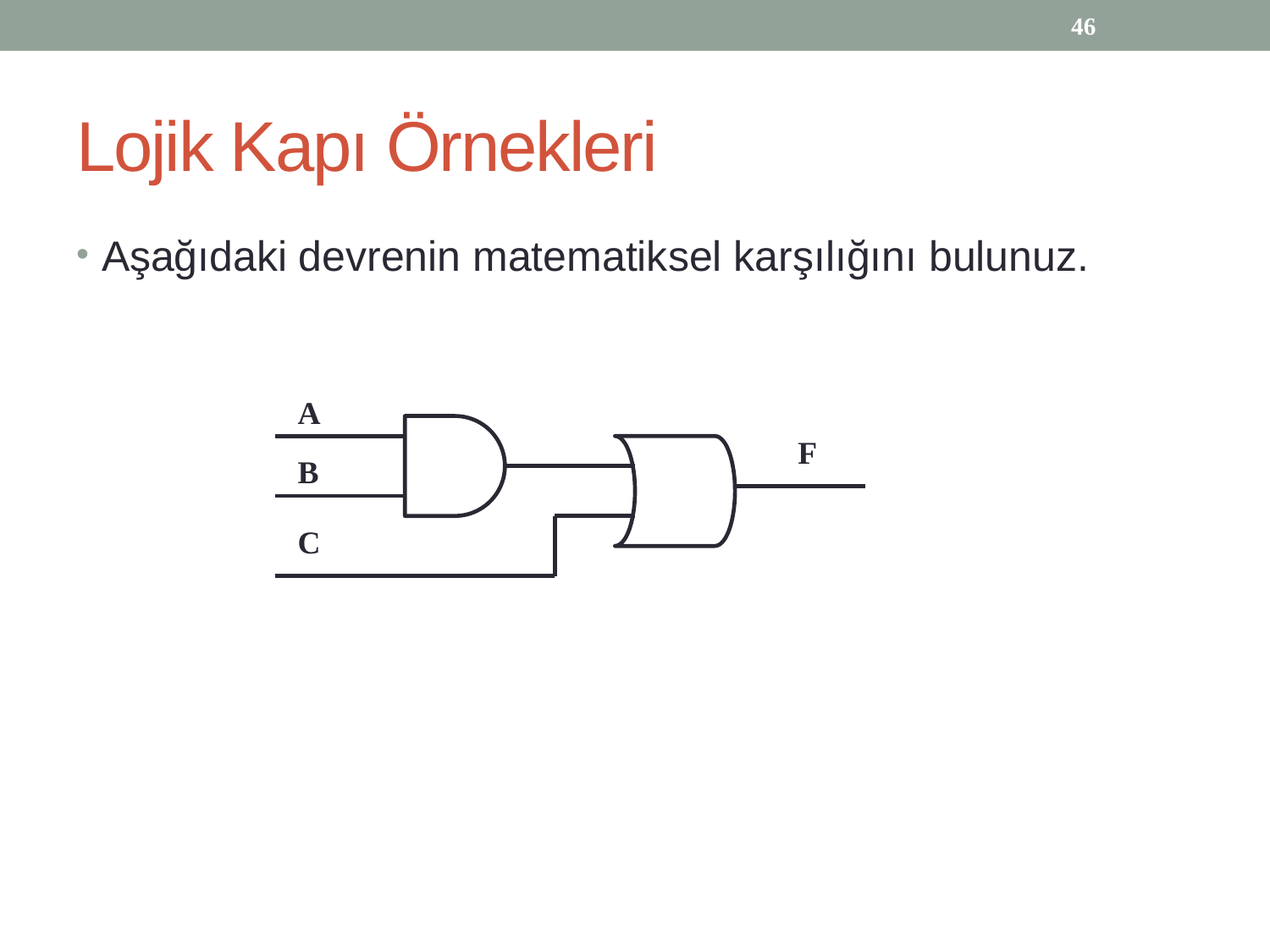

46
# Lojik Kapı Örnekleri
Aşağıdaki devrenin matematiksel karşılığını bulunuz.
A

F

B
C